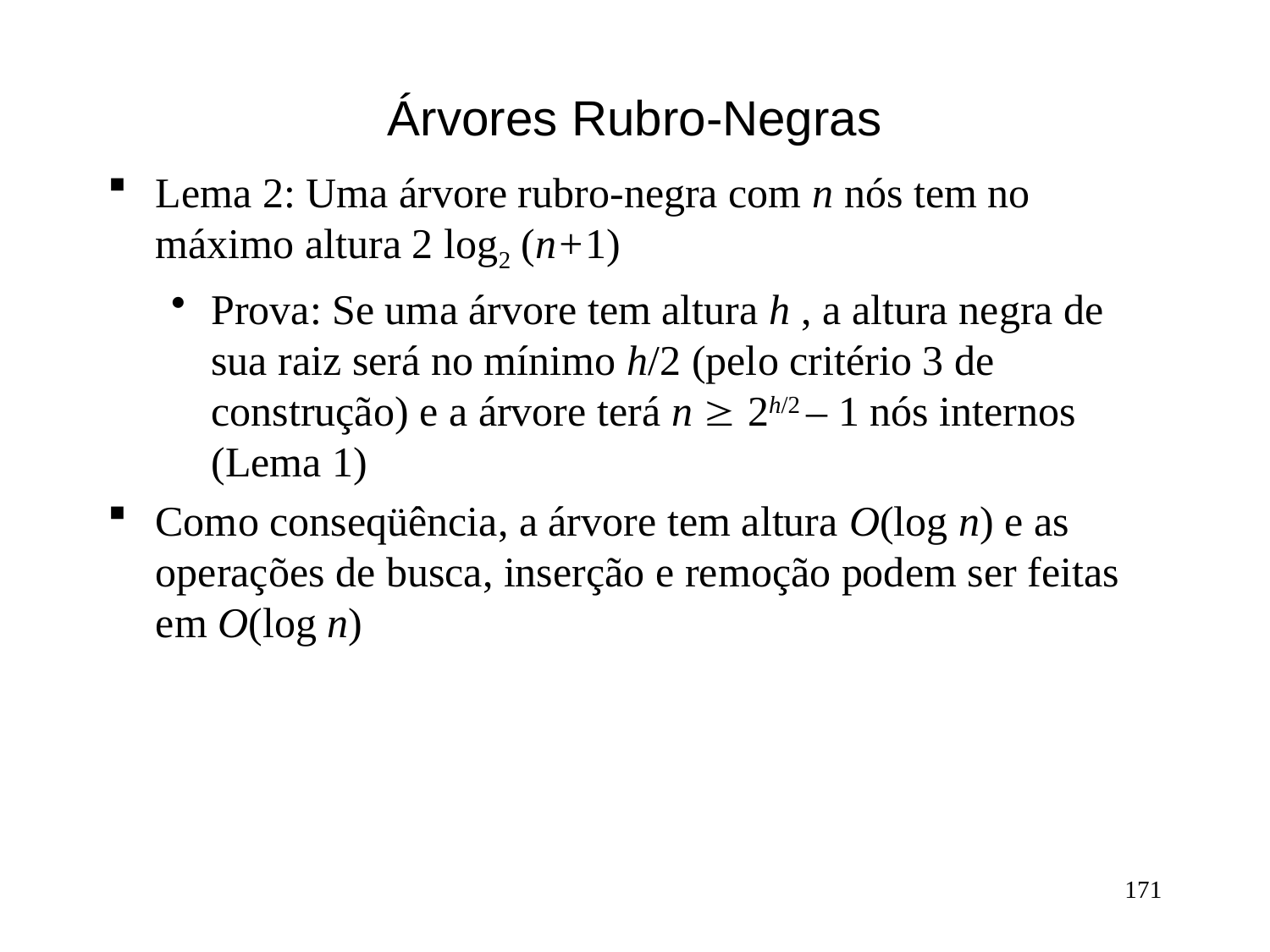

# Árvores Rubro-Negras
Lema 2: Uma árvore rubro-negra com n nós tem no máximo altura 2 log2 (n+1)
Prova: Se uma árvore tem altura h , a altura negra de sua raiz será no mínimo h/2 (pelo critério 3 de construção) e a árvore terá n ≥ 2h/2 – 1 nós internos (Lema 1)
Como conseqüência, a árvore tem altura O(log n) e as operações de busca, inserção e remoção podem ser feitas em O(log n)

171